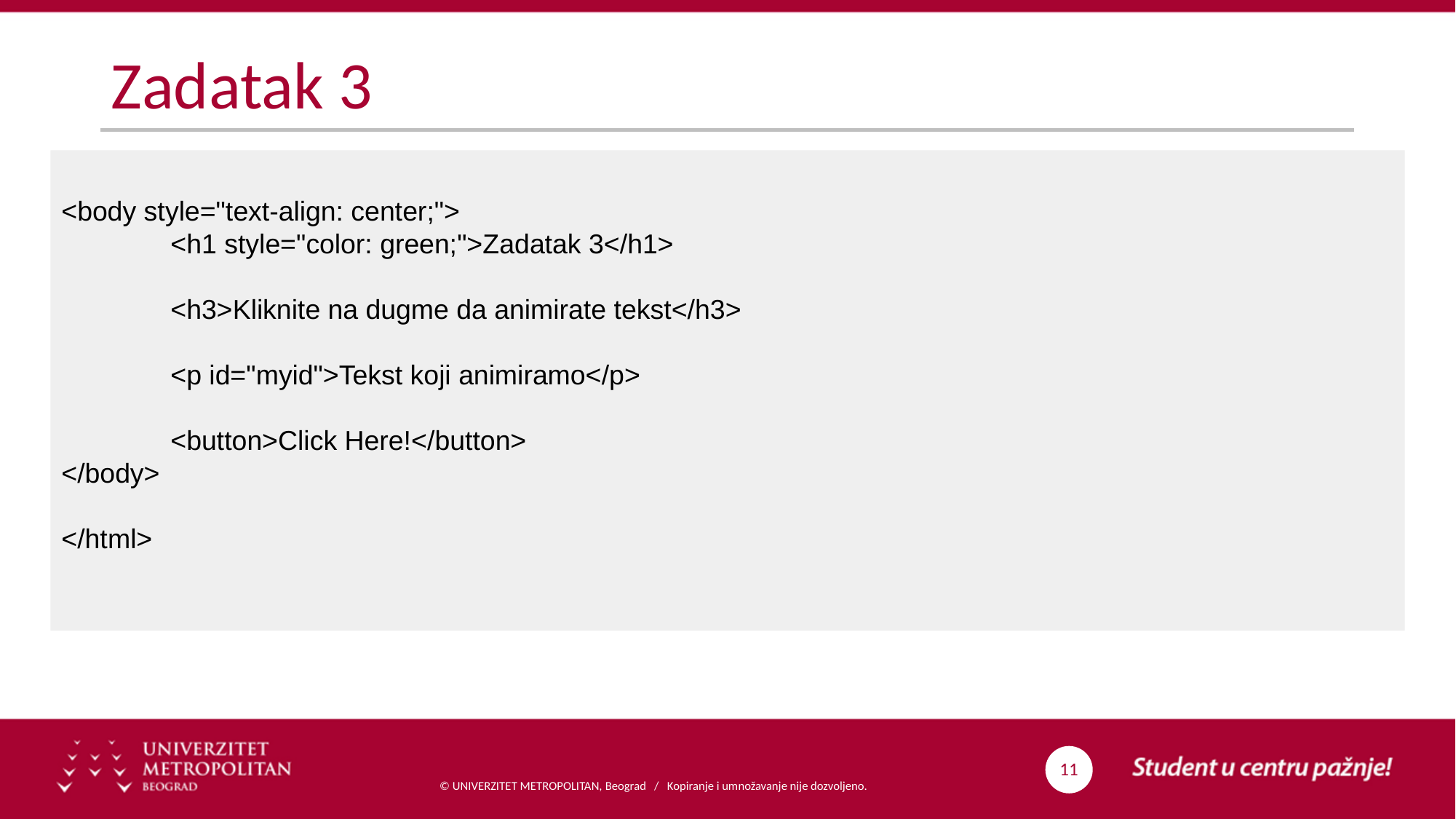

# Zadatak 3

<body style="text-align: center;">
	<h1 style="color: green;">Zadatak 3</h1>

	<h3>Kliknite na dugme da animirate tekst</h3>

	<p id="myid">Tekst koji animiramo</p>

	<button>Click Here!</button>
</body>

</html>